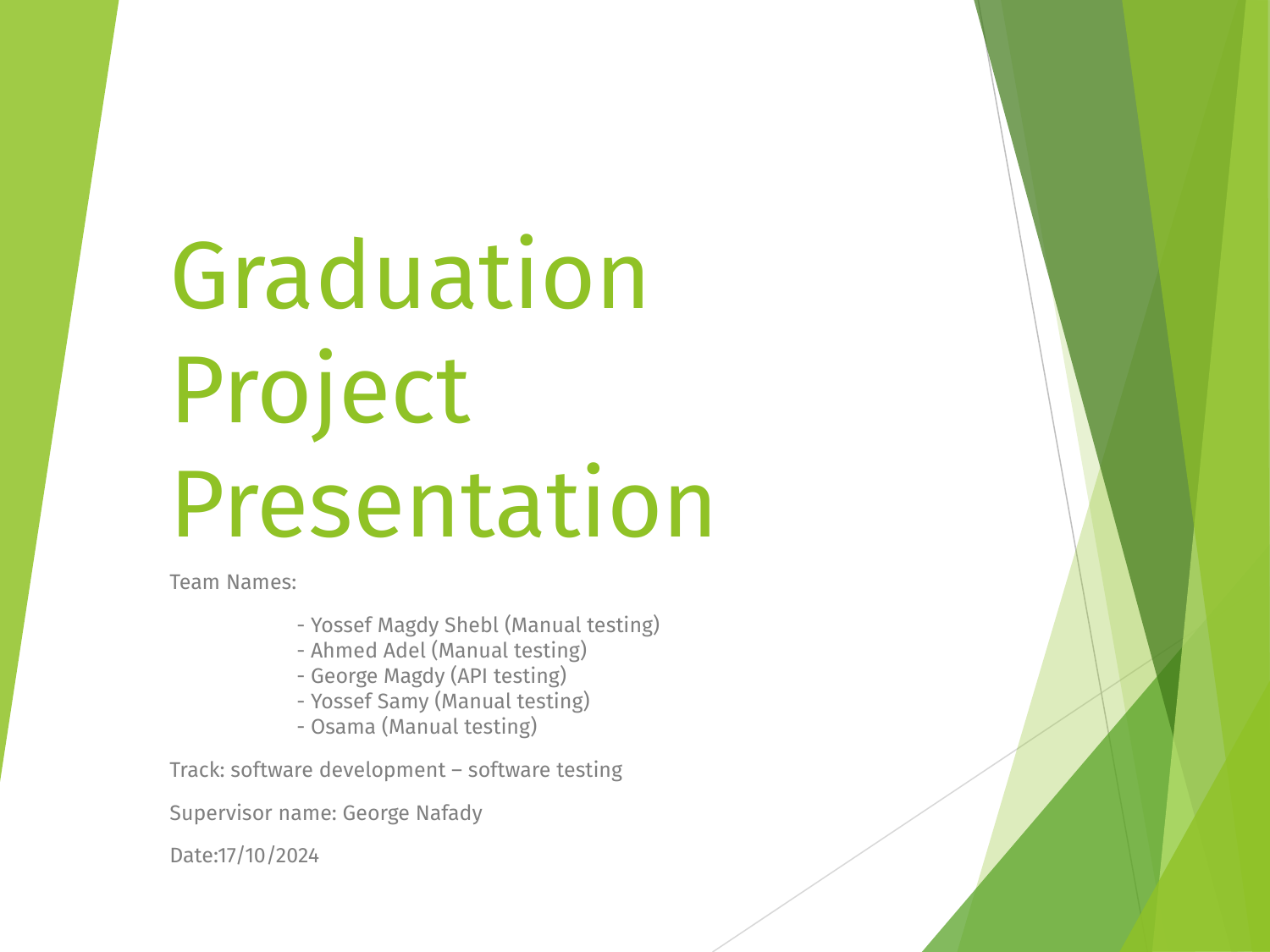

# Graduation Project Presentation
Team Names:
	- Yossef Magdy Shebl (Manual testing)
	- Ahmed Adel (Manual testing)
	- George Magdy (API testing)
	- Yossef Samy (Manual testing)
	- Osama (Manual testing)
Track: software development – software testing
Supervisor name: George Nafady
Date:17/10/2024